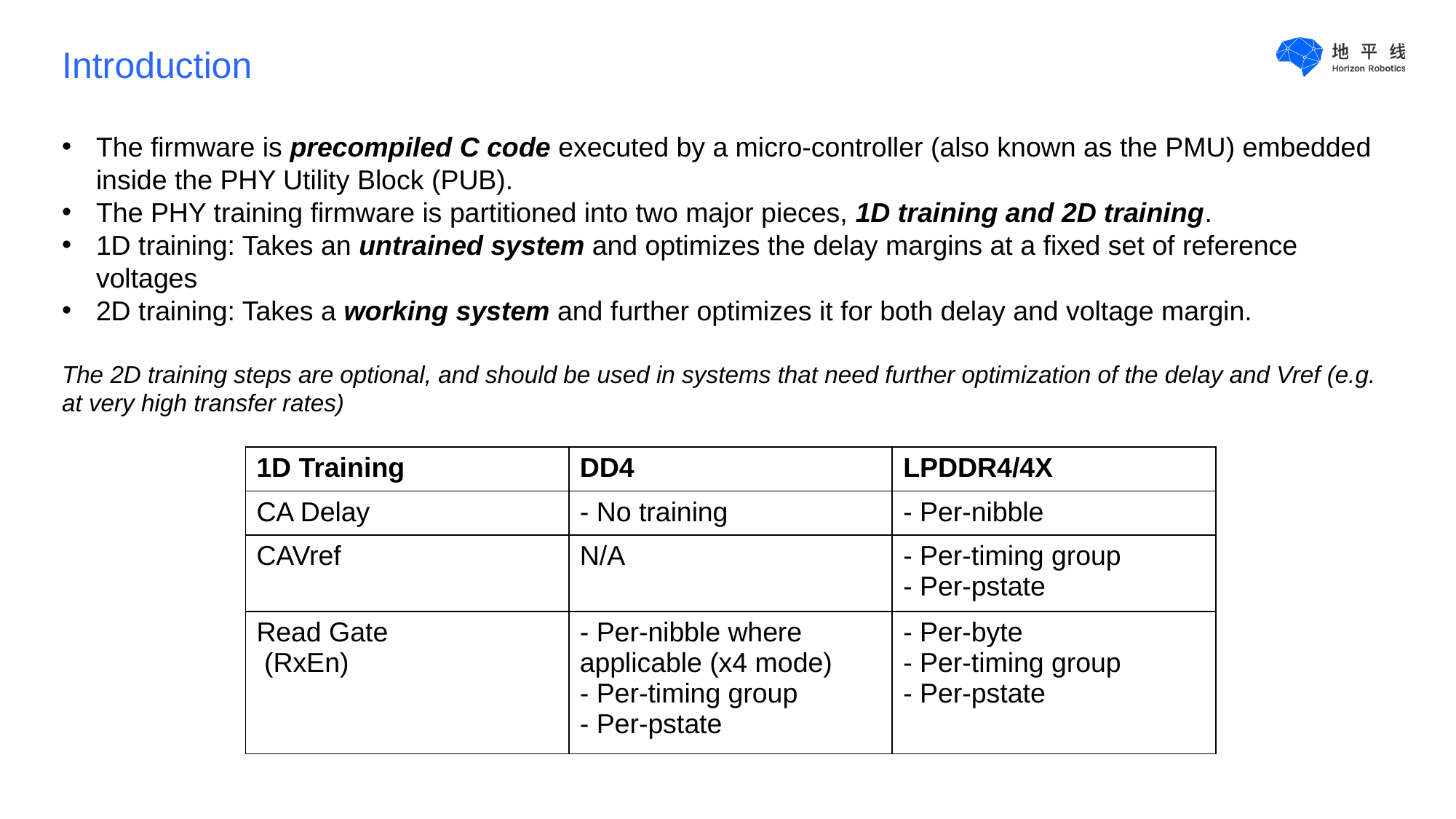

# Introduction
The firmware is precompiled C code executed by a micro-controller (also known as the PMU) embedded inside the PHY Utility Block (PUB).
The PHY training firmware is partitioned into two major pieces, 1D training and 2D training.
1D training: Takes an untrained system and optimizes the delay margins at a fixed set of reference voltages
2D training: Takes a working system and further optimizes it for both delay and voltage margin.

The 2D training steps are optional, and should be used in systems that need further optimization of the delay and Vref (e.g. at very high transfer rates)
| 1D Training | DD4 | LPDDR4/4X |
| --- | --- | --- |
| CA Delay | - No training | - Per-nibble |
| CAVref | N/A | - Per-timing group - Per-pstate |
| Read Gate (RxEn) | - Per-nibble where applicable (x4 mode) - Per-timing group - Per-pstate | - Per-byte - Per-timing group - Per-pstate |